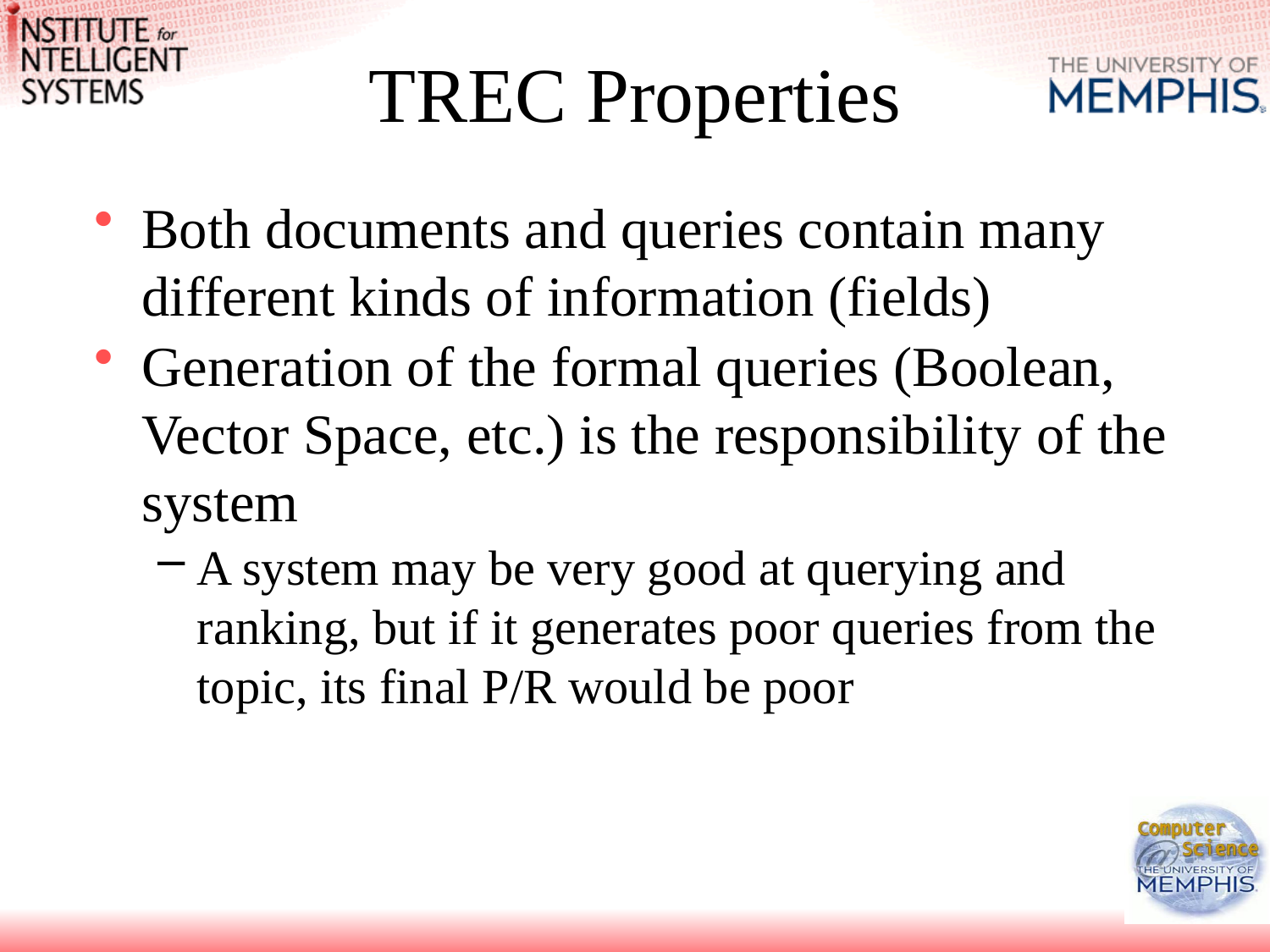

# TREC Properties
Both documents and queries contain many different kinds of information (fields)
Generation of the formal queries (Boolean, Vector Space, etc.) is the responsibility of the system
A system may be very good at querying and ranking, but if it generates poor queries from the topic, its final P/R would be poor